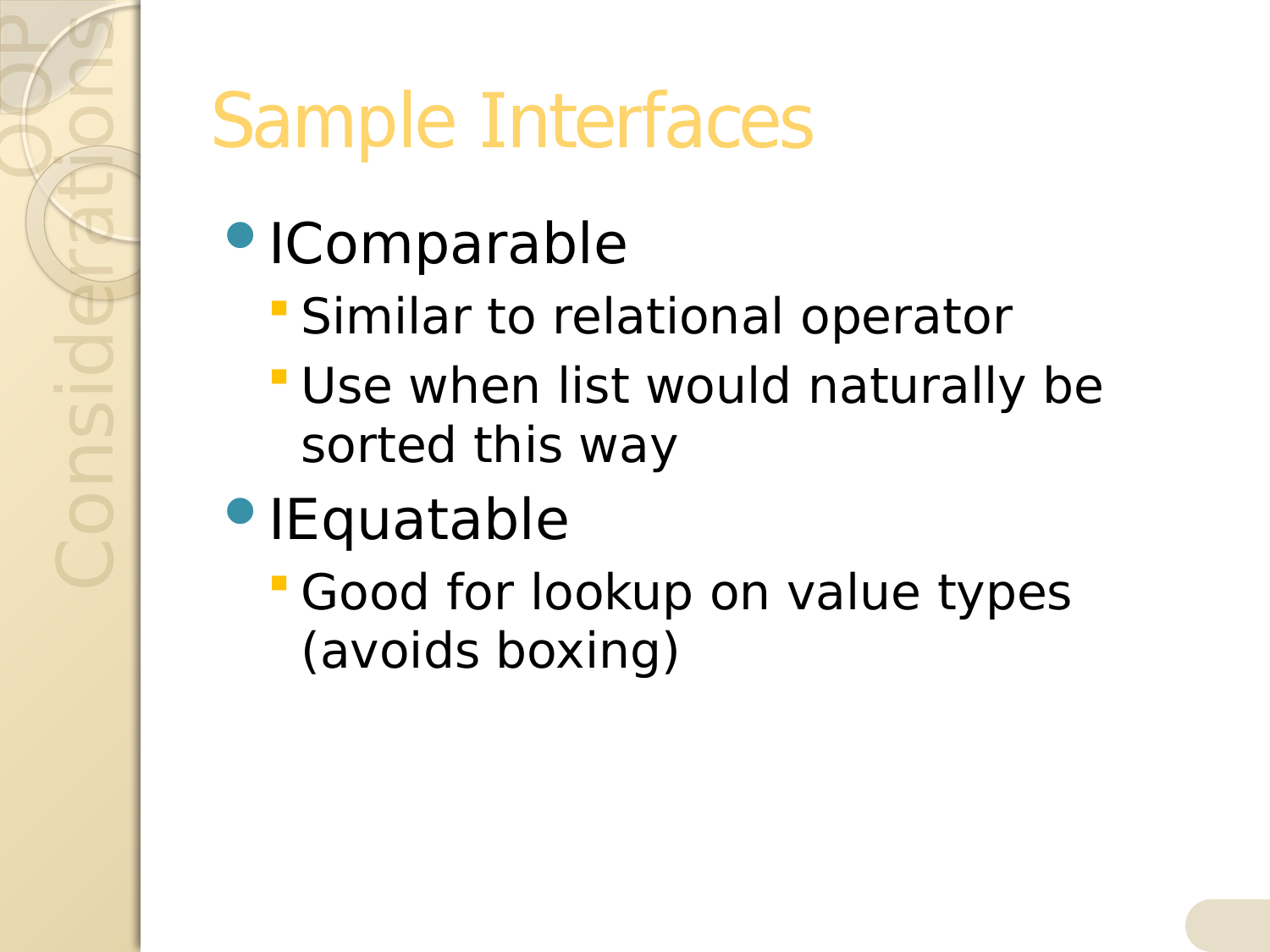

# Sample Interfaces
IComparable
Similar to relational operator
Use when list would naturally be sorted this way
IEquatable
Good for lookup on value types (avoids boxing)